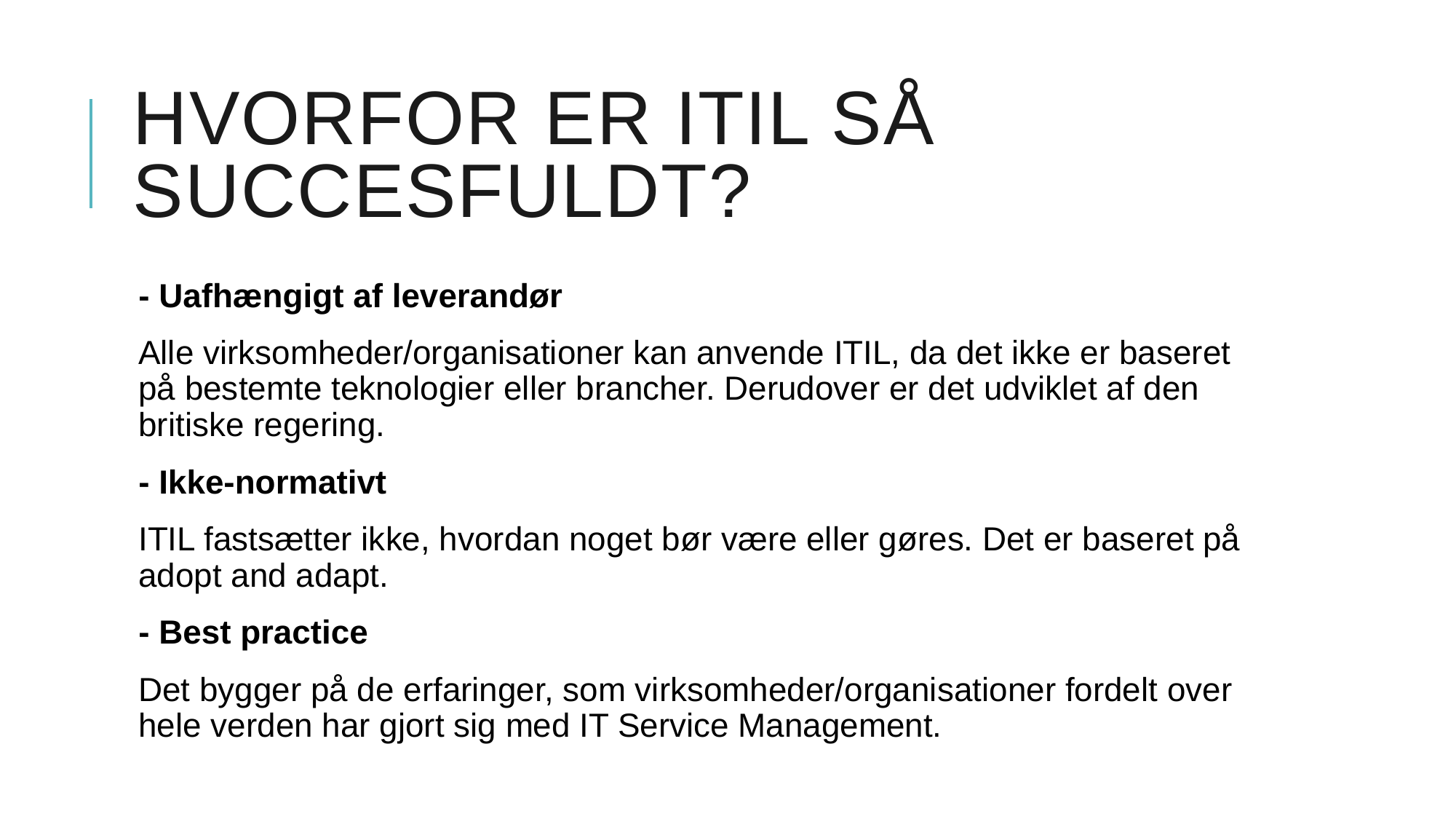

# Hvorfor er ITIL så succesfuldt?
- Uafhængigt af leverandør
Alle virksomheder/organisationer kan anvende ITIL, da det ikke er baseret på bestemte teknologier eller brancher. Derudover er det udviklet af den britiske regering.
- Ikke-normativt
ITIL fastsætter ikke, hvordan noget bør være eller gøres. Det er baseret på adopt and adapt.
- Best practice
Det bygger på de erfaringer, som virksomheder/organisationer fordelt over hele verden har gjort sig med IT Service Management.